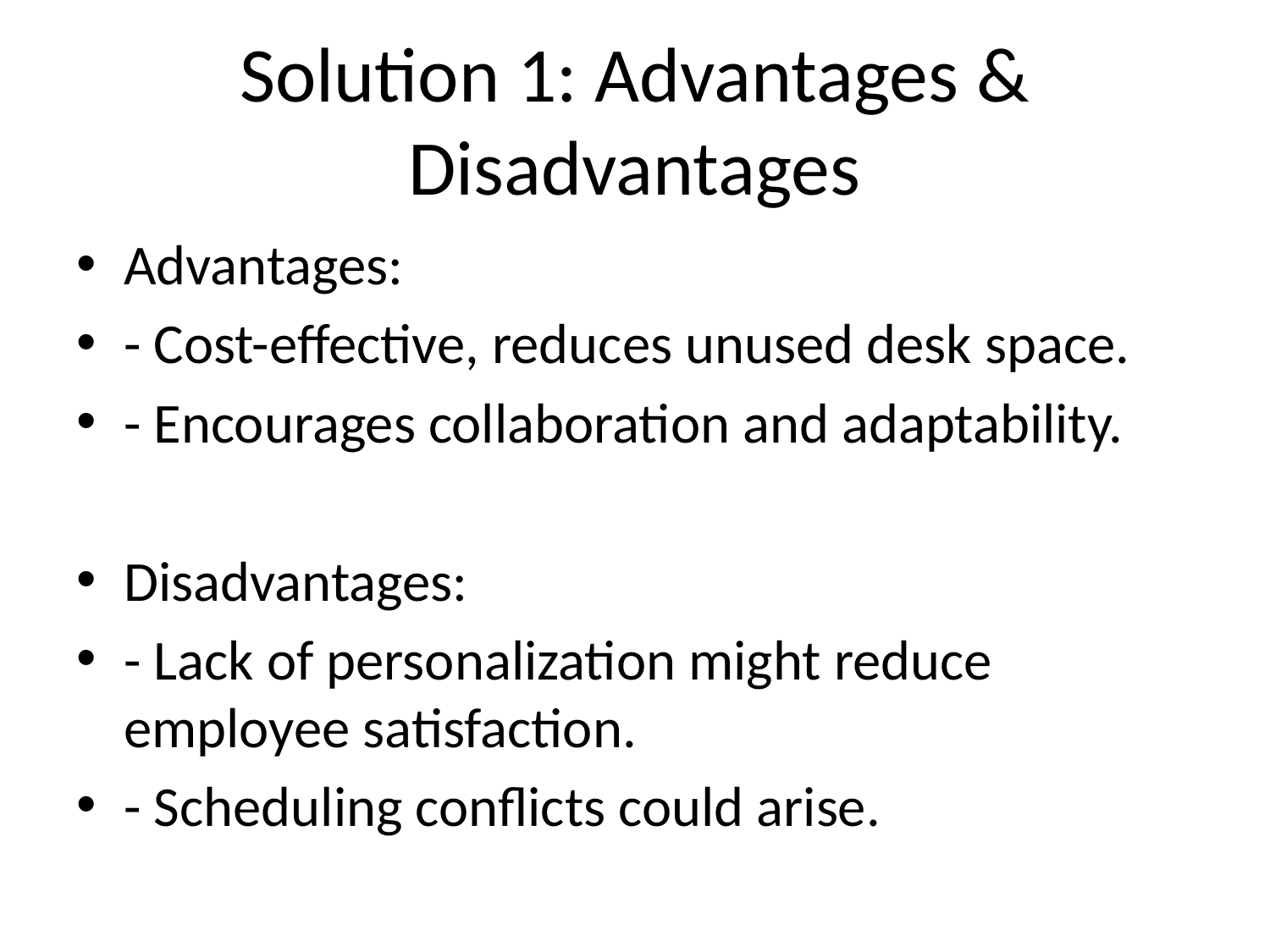

# Solution 1: Advantages & Disadvantages
Advantages:
- Cost-effective, reduces unused desk space.
- Encourages collaboration and adaptability.

Disadvantages:
- Lack of personalization might reduce employee satisfaction.
- Scheduling conflicts could arise.